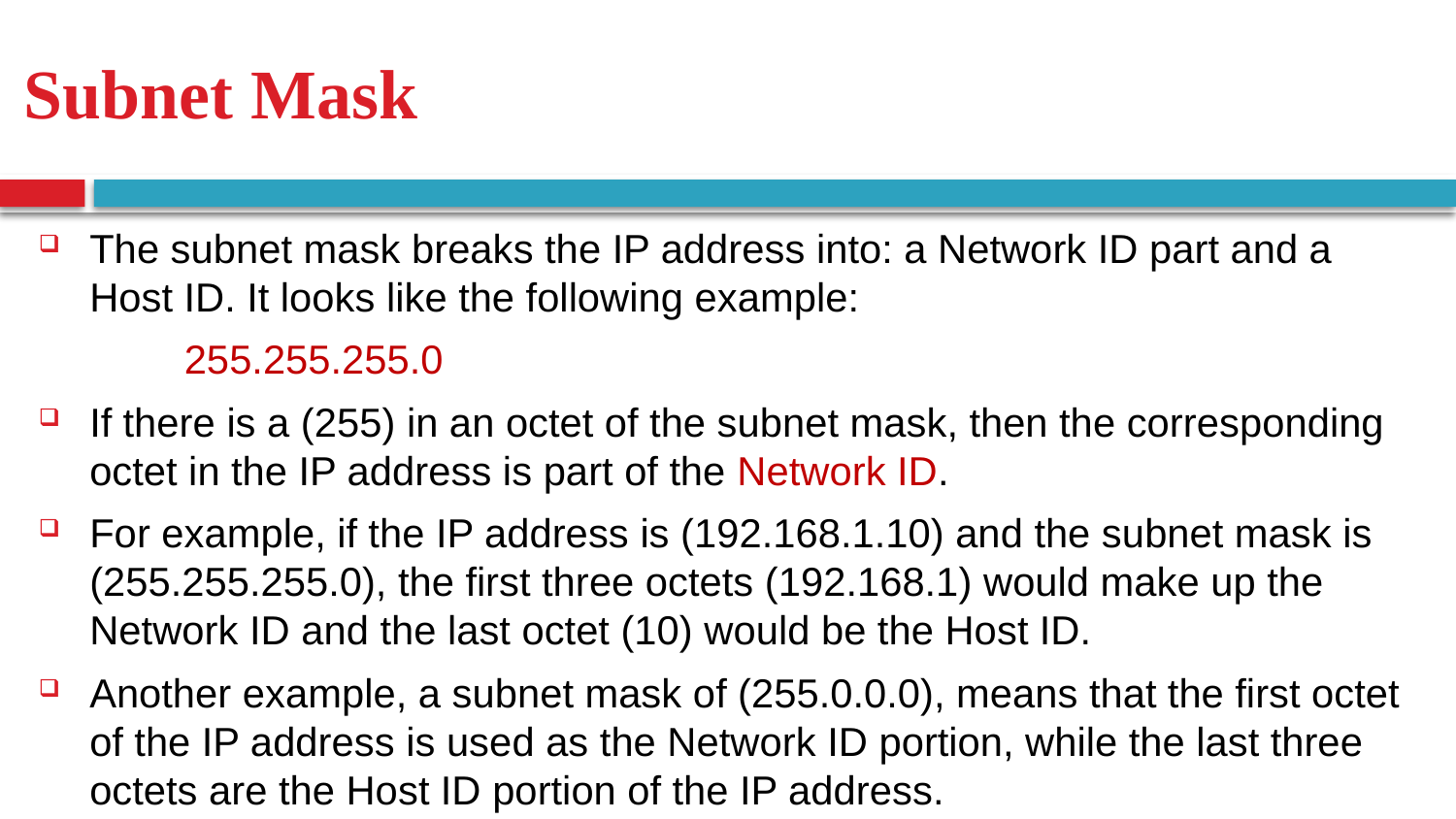

Subnet Mask
The subnet mask breaks the IP address into: a Network ID part and a Host ID. It looks like the following example:
	255.255.255.0
If there is a (255) in an octet of the subnet mask, then the corresponding octet in the IP address is part of the Network ID.
For example, if the IP address is (192.168.1.10) and the subnet mask is (255.255.255.0), the first three octets (192.168.1) would make up the Network ID and the last octet (10) would be the Host ID.
Another example, a subnet mask of (255.0.0.0), means that the first octet of the IP address is used as the Network ID portion, while the last three octets are the Host ID portion of the IP address.